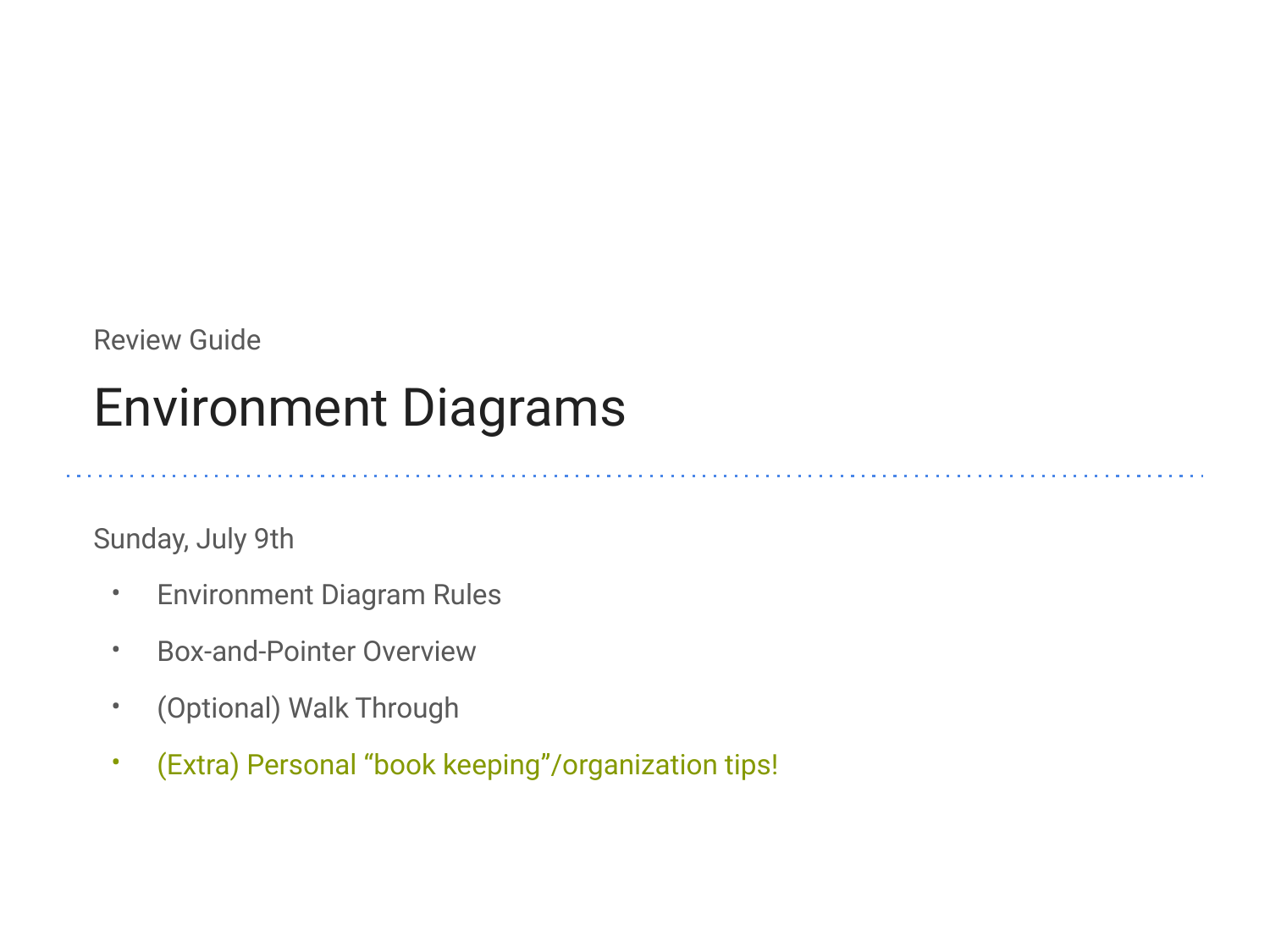

# Review Guide
Environment Diagrams
Sunday, July 9th
Environment Diagram Rules
Box-and-Pointer Overview
(Optional) Walk Through
(Extra) Personal “book keeping”/organization tips!